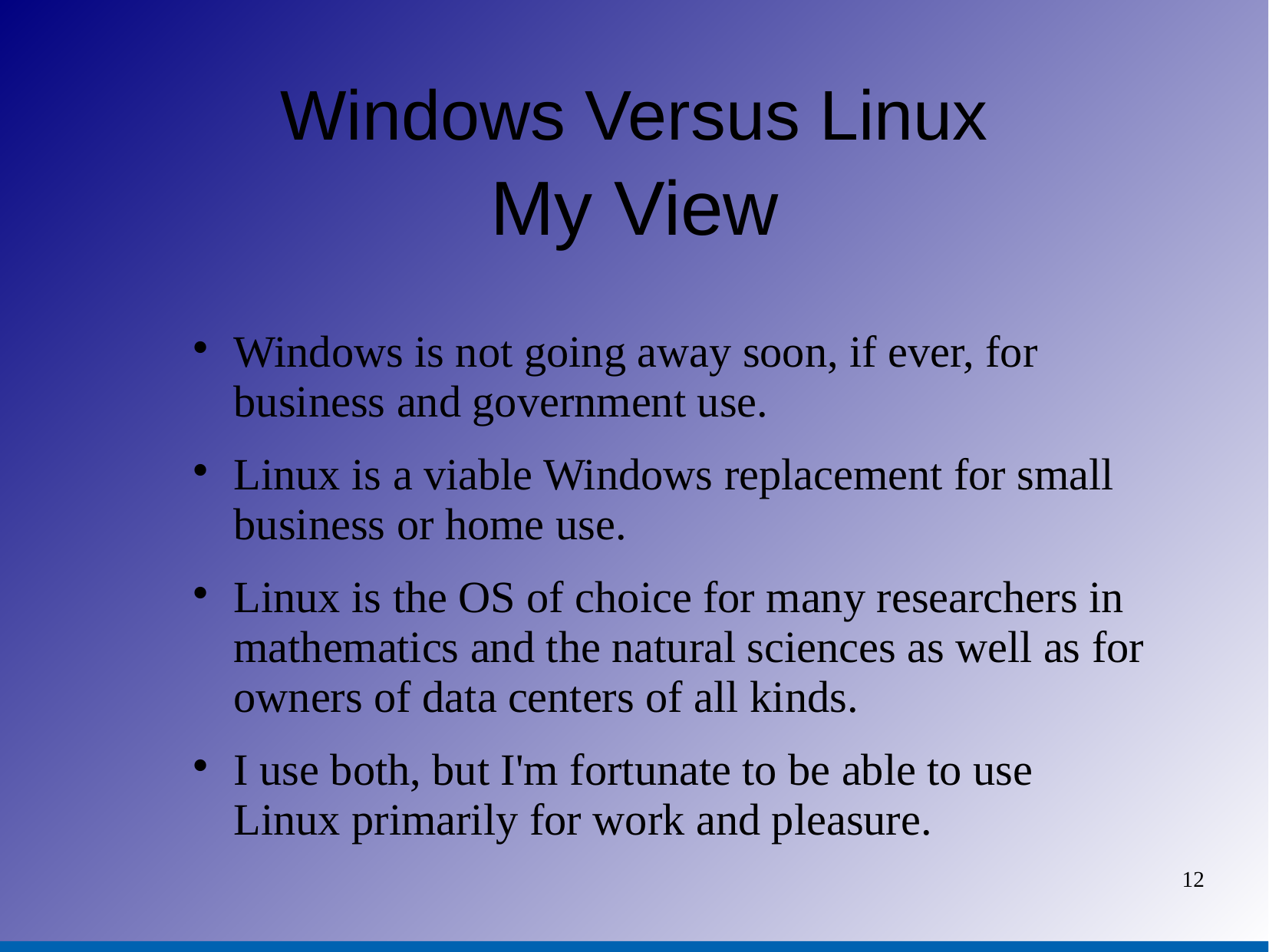

# Windows Versus Linux My View

Windows is not going away soon, if ever, for business and government use.
Linux is a viable Windows replacement for small business or home use.
Linux is the OS of choice for many researchers in mathematics and the natural sciences as well as for owners of data centers of all kinds.
I use both, but I'm fortunate to be able to use Linux primarily for work and pleasure.
12